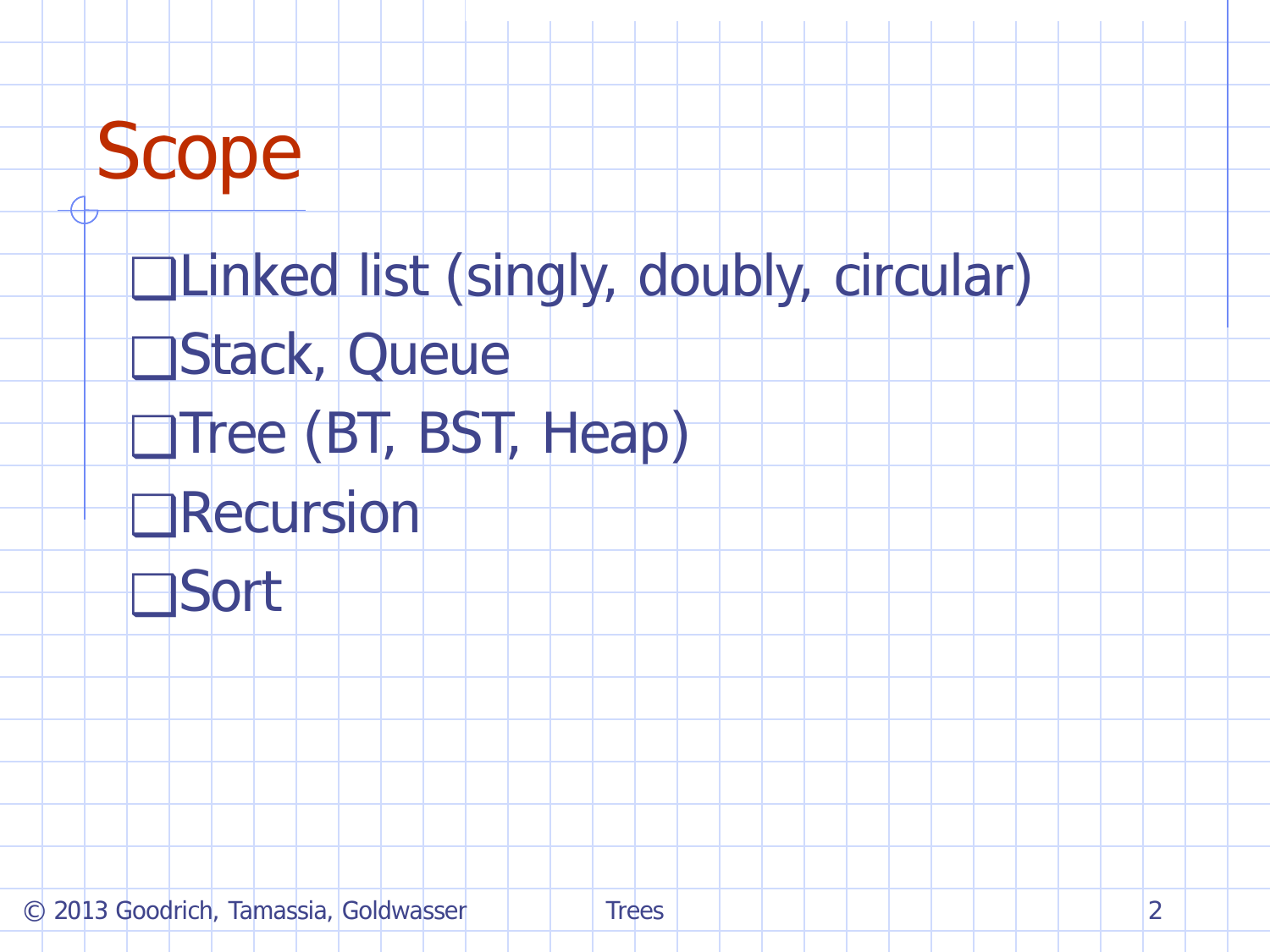

# Scope
Linked list (singly, doubly, circular)
Stack, Queue
Tree (BT, BST, Heap)
Recursion
Sort
© 2013 Goodrich, Tamassia, Goldwasser
Trees
2